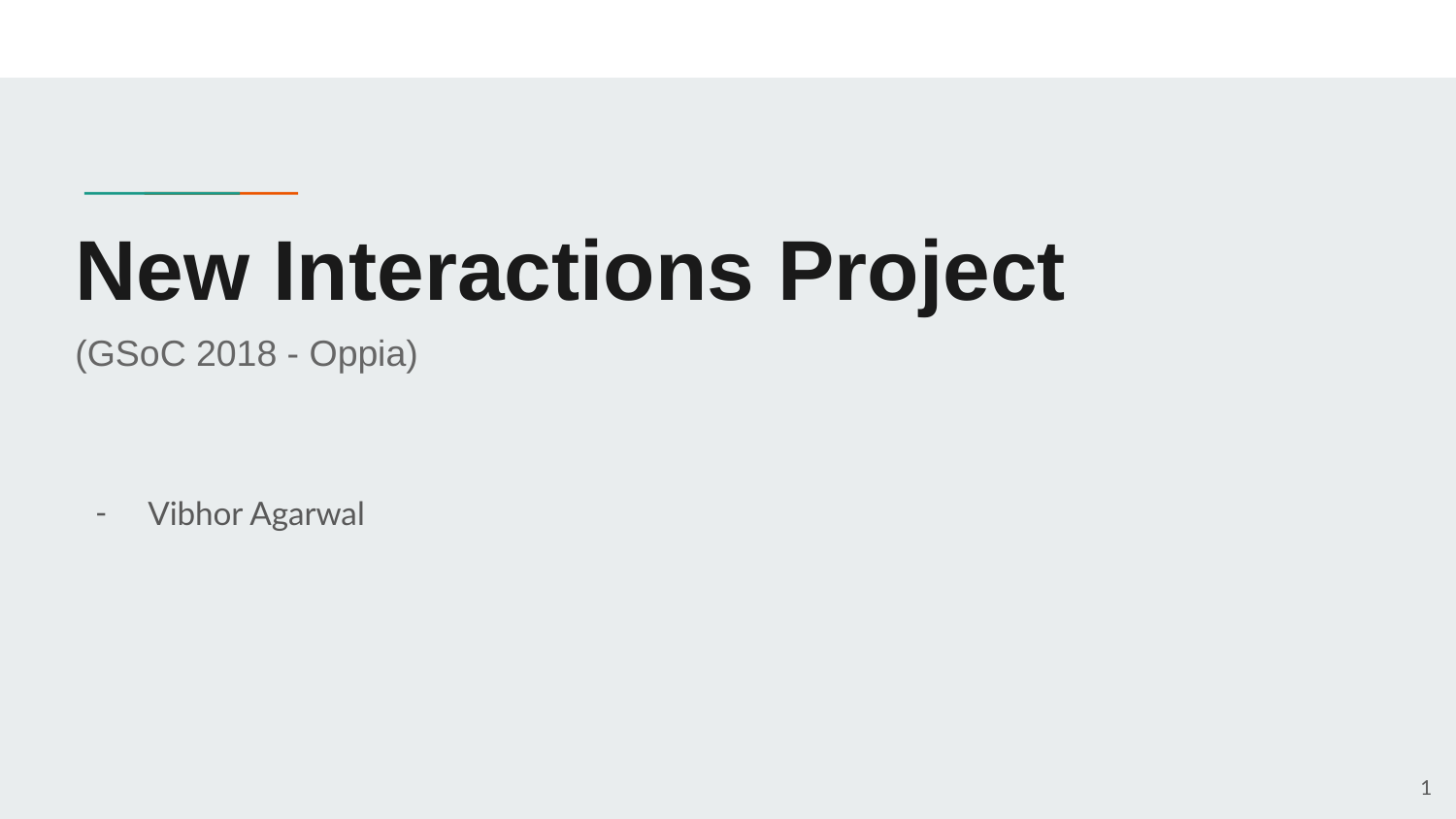

# New Interactions Project
(GSoC 2018 - Oppia)
Vibhor Agarwal
1